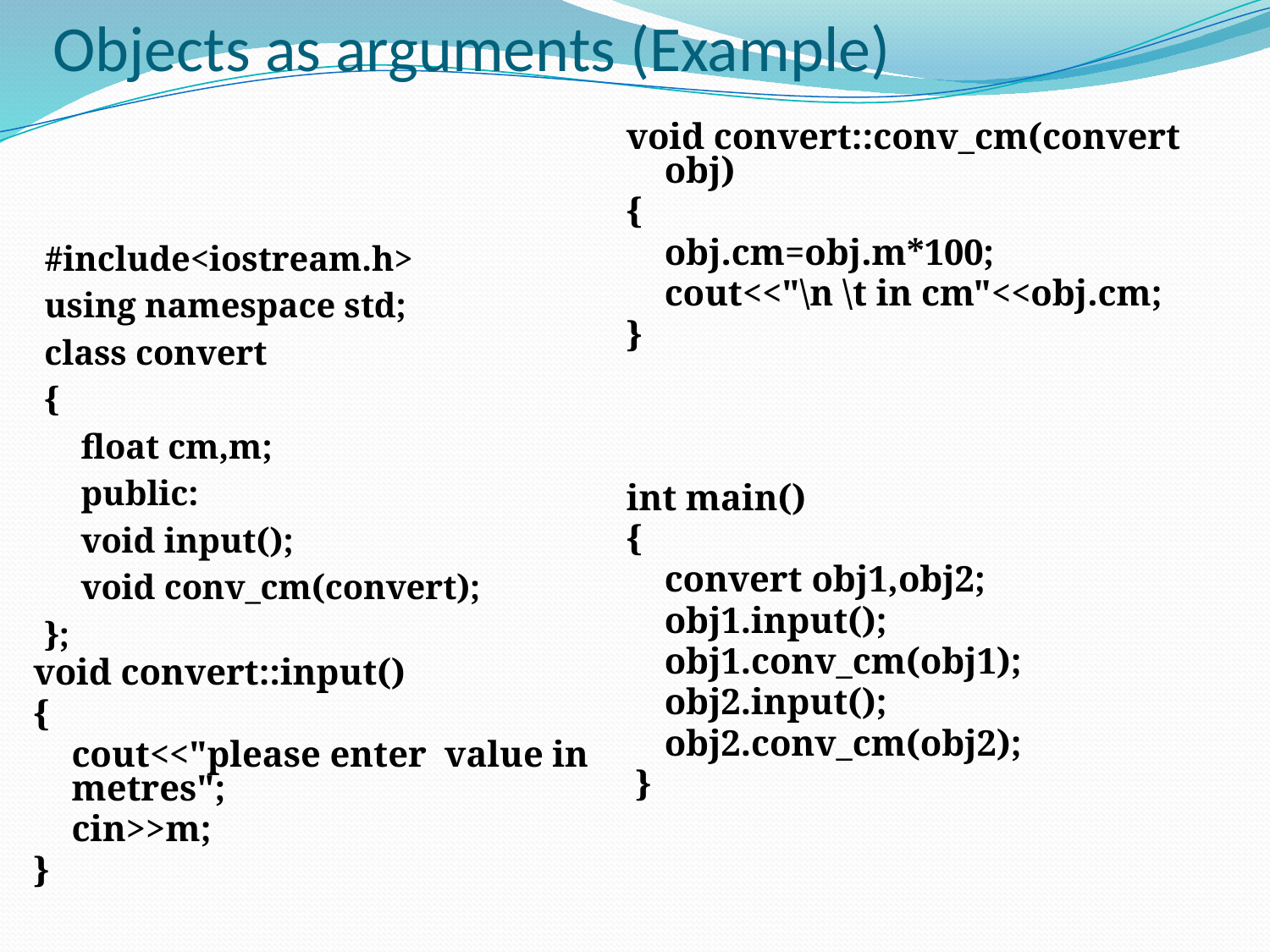

# Objects as arguments (Example)

#include<iostream.h>
using namespace std;
class convert
{
	float cm,m;
	public:
	void input();
	void conv_cm(convert);
};
void convert::conv_cm(convert obj)
{
	obj.cm=obj.m*100;
	cout<<"\n \t in cm"<<obj.cm;
}

int main()
{
	convert obj1,obj2;
	obj1.input();
	obj1.conv_cm(obj1);
	obj2.input();
	obj2.conv_cm(obj2);
 }
void convert::input()
{
	cout<<"please enter  value in metres";
	cin>>m;
}